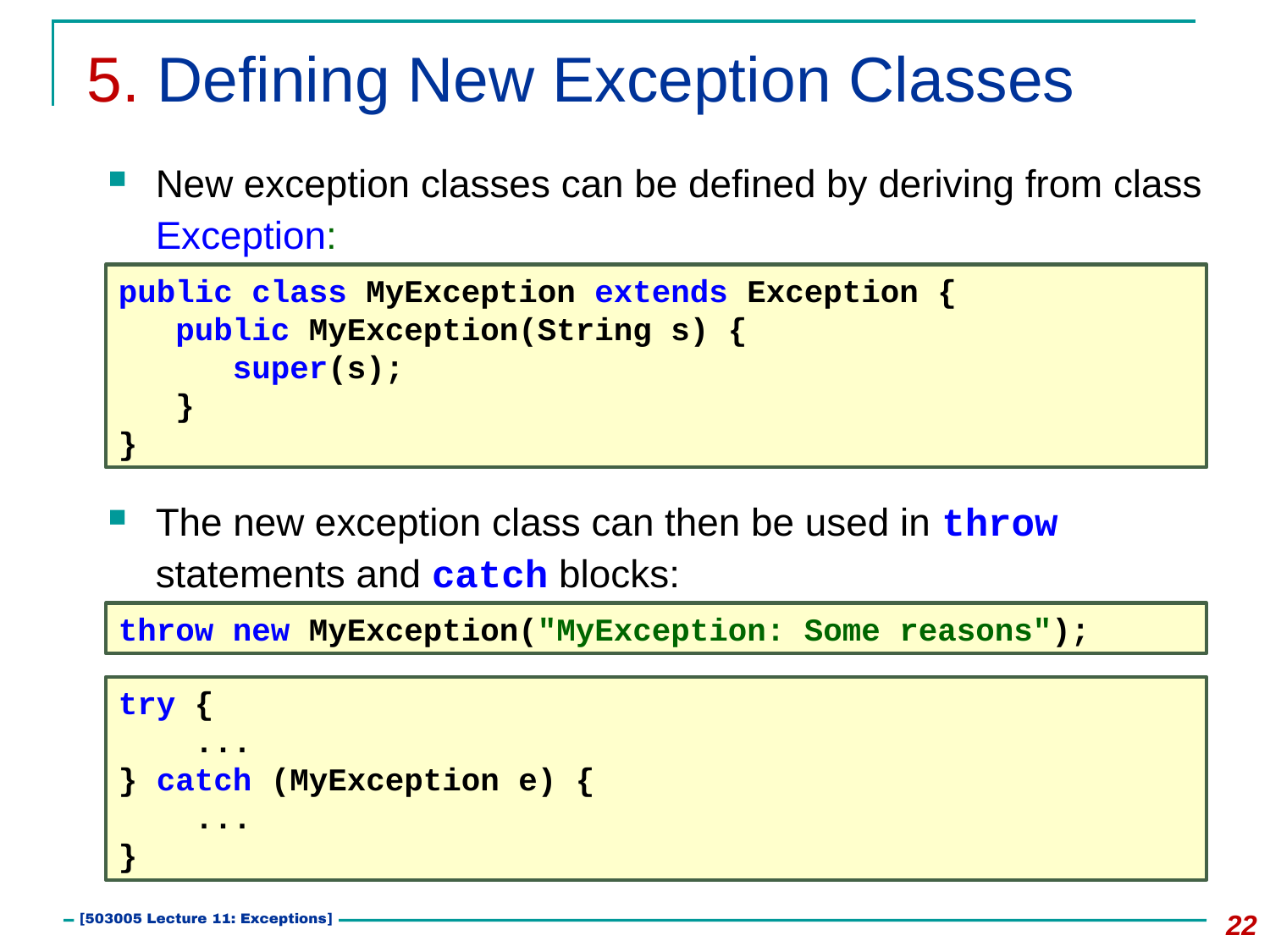

# 5. Defining New Exception Classes
New exception classes can be defined by deriving from class Exception:
public class MyException extends Exception {
   public MyException(String s) {
      super(s);
   }
}
The new exception class can then be used in throw statements and catch blocks:
throw new MyException("MyException: Some reasons");
try {
    ...
} catch (MyException e) {
    ...
}
22
[503005 Lecture 11: Exceptions]